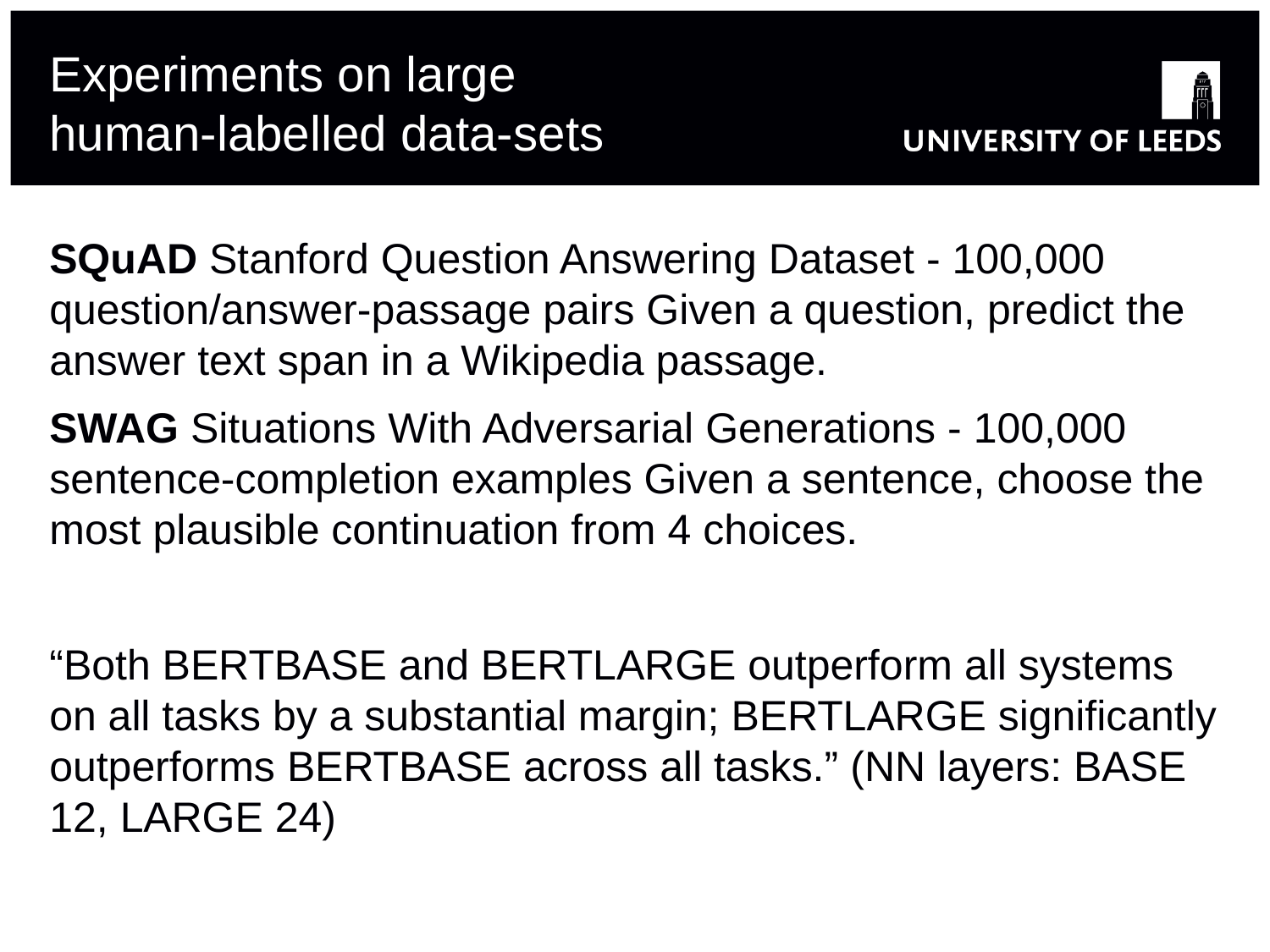

# Experiments on large human-labelled data-sets
SQuAD Stanford Question Answering Dataset - 100,000 question/answer-passage pairs Given a question, predict the answer text span in a Wikipedia passage.
SWAG Situations With Adversarial Generations - 100,000 sentence-completion examples Given a sentence, choose the most plausible continuation from 4 choices.

“Both BERTBASE and BERTLARGE outperform all systems on all tasks by a substantial margin; BERTLARGE significantly outperforms BERTBASE across all tasks.” (NN layers: BASE 12, LARGE 24)